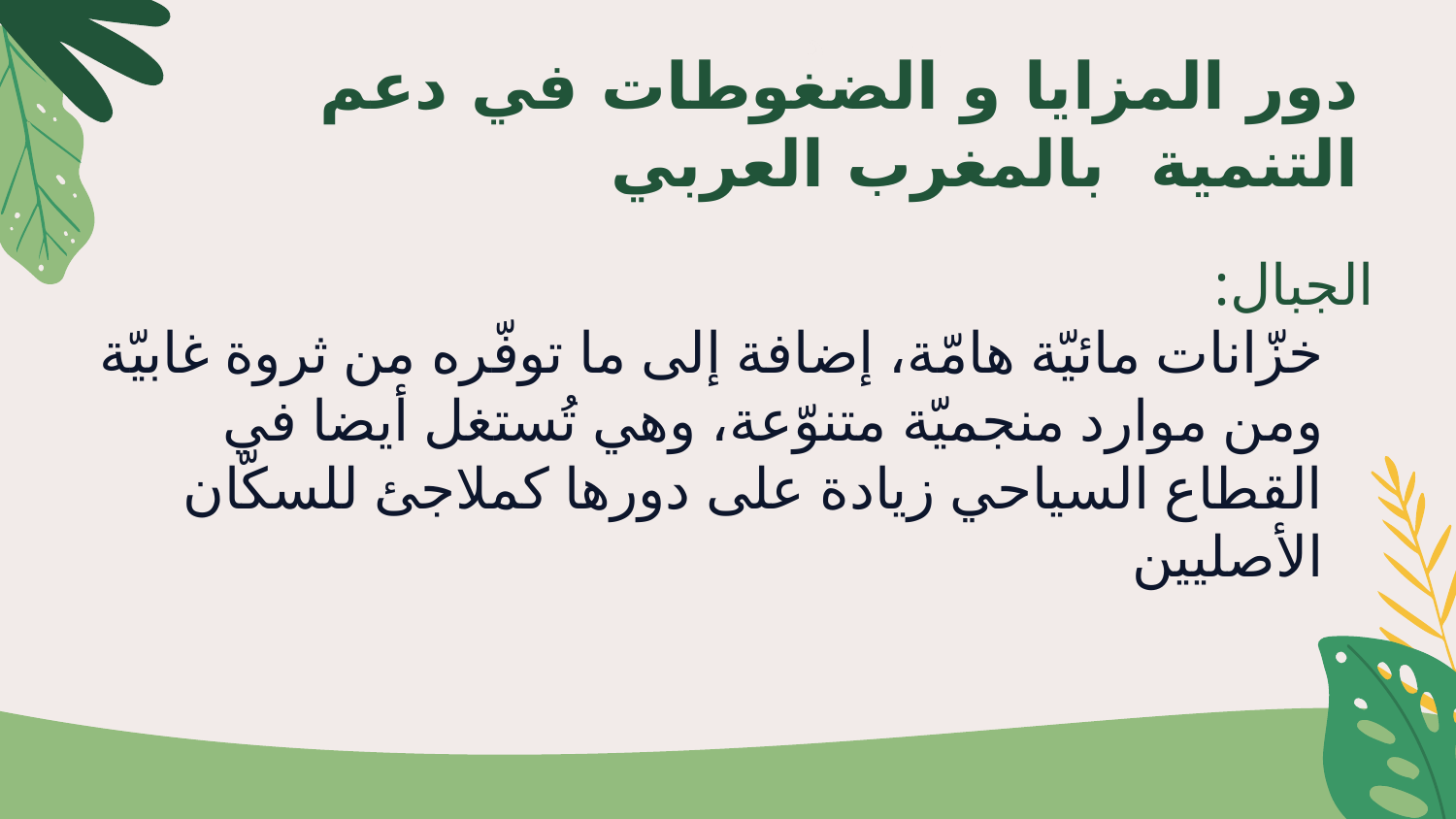

03
ضغوطات الوسط الطبيعي

# دور المزايا و الضغوطات في دعم التنمية  بالمغرب العربي
الجبال:
		خزّانات مائيّة هامّة، إضافة إلى ما توفّره من ثروة غابيّة ومن موارد منجميّة متنوّعة، وهي تُستغل أيضا في  القطاع السياحي زيادة على دورها كملاجئ للسكّان الأصليين